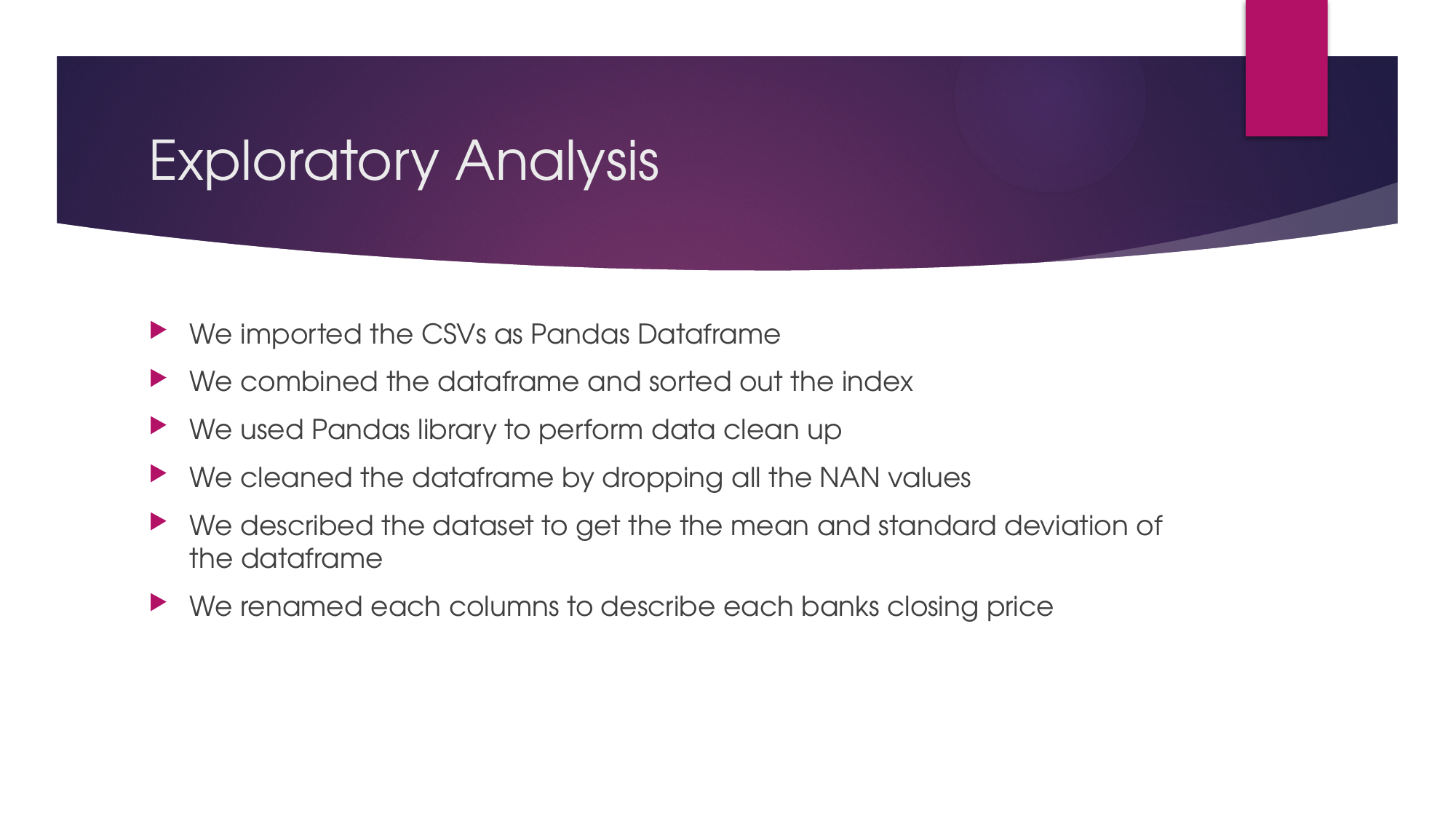

# Exploratory Analysis
We imported the CSVs as Pandas Dataframe
We combined the dataframe and sorted out the index
We used Pandas library to perform data clean up
We cleaned the dataframe by dropping all the NAN values
We described the dataset to get the the mean and standard deviation of the dataframe
We renamed each columns to describe each banks closing price